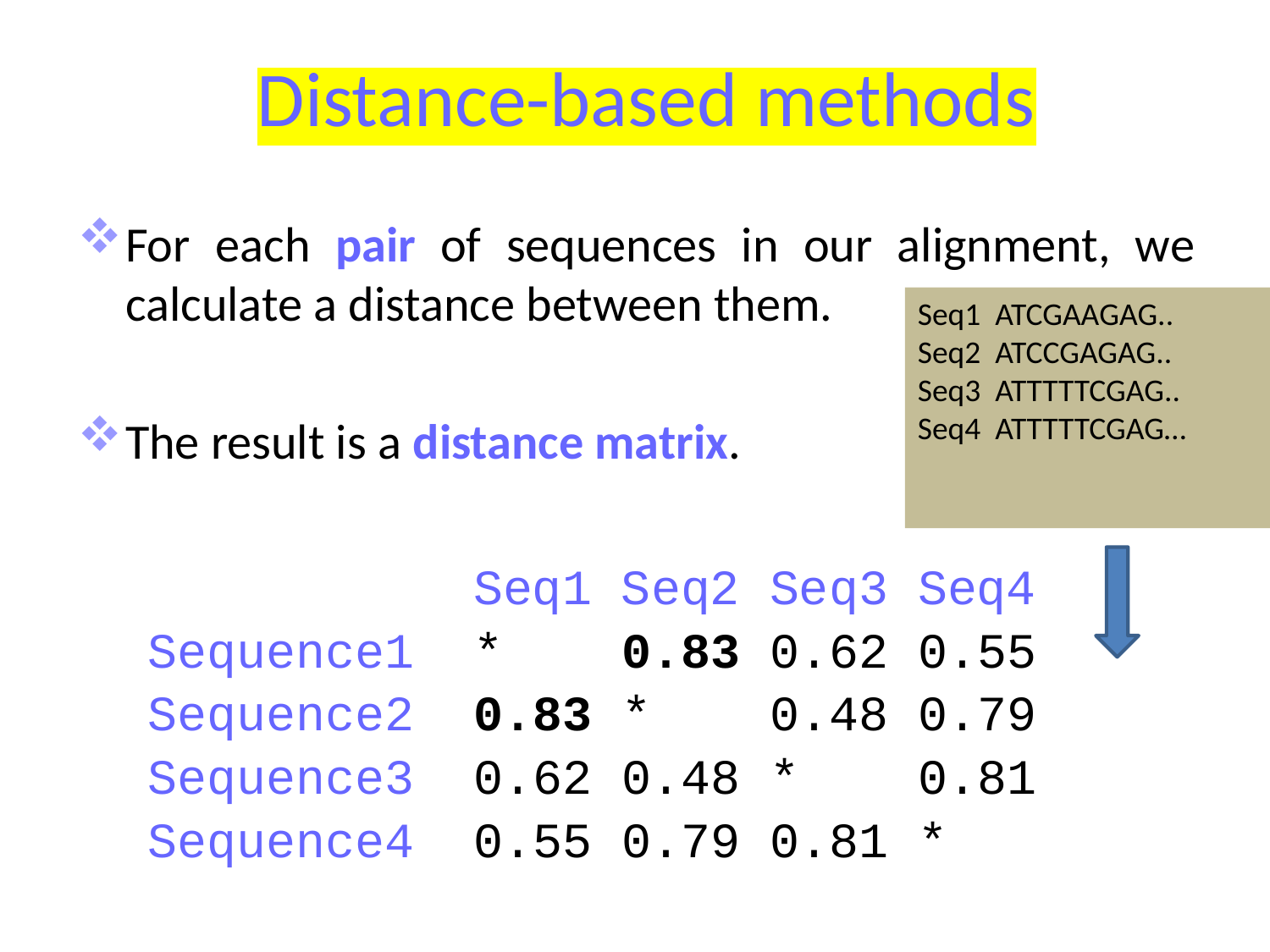

# Distance-based methods
For each pair of sequences in our alignment, we calculate a distance between them.

The result is a distance matrix.
Seq1  ATCGAAGAG..
Seq2  ATCCGAGAG..
Seq3  ATTTTTCGAG..
Seq4  ATTTTTCGAG…

           Seq1 Seq2 Seq3 Seq4
Sequence1  *    0.83 0.62 0.55
Sequence2  0.83 *    0.48 0.79
Sequence3  0.62 0.48 *    0.81
Sequence4  0.55 0.79 0.81 *